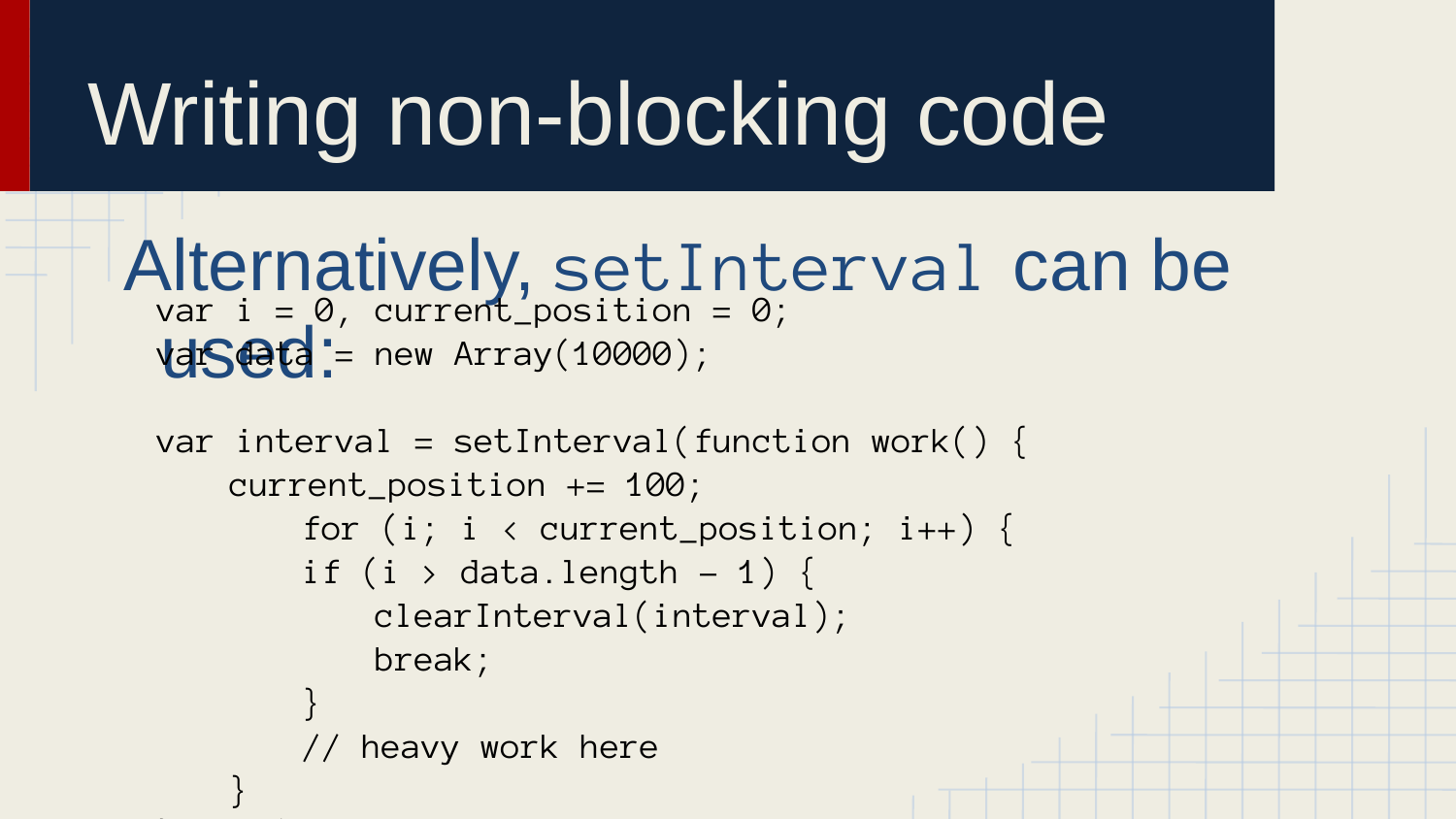

# Writing non-blocking code
Alternatively, setInterval can be used:
var i = 0, current_position = 0;
var data = new Array(10000);

var interval = setInterval(function work() {
current_position += 100;
	for (i; i < current_position; i++) {
	if (i > data.length - 1) {
	clearInterval(interval);
break;
}
	// heavy work here
}
}, 500);